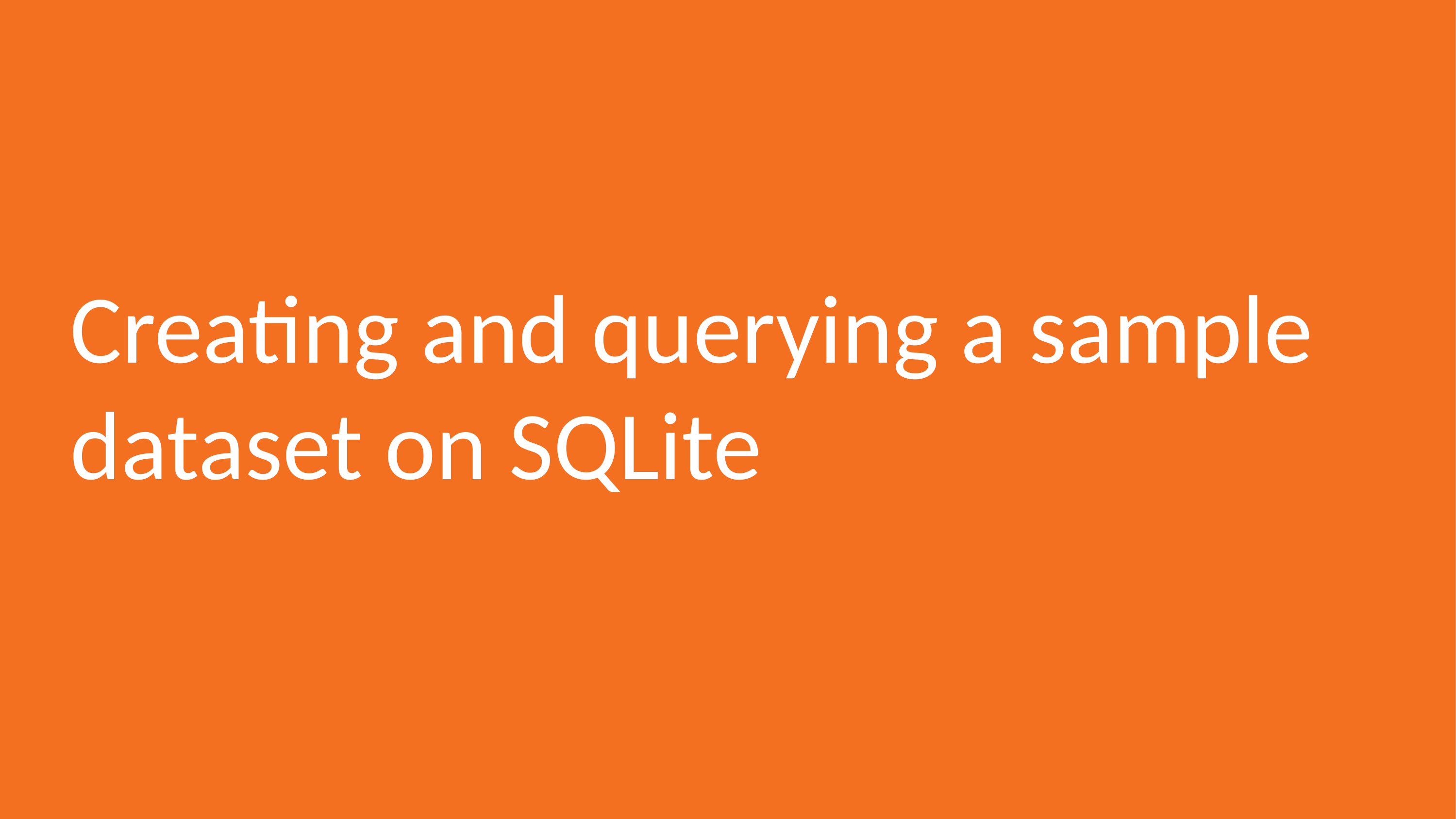

Creating and querying a sample dataset on SQLite